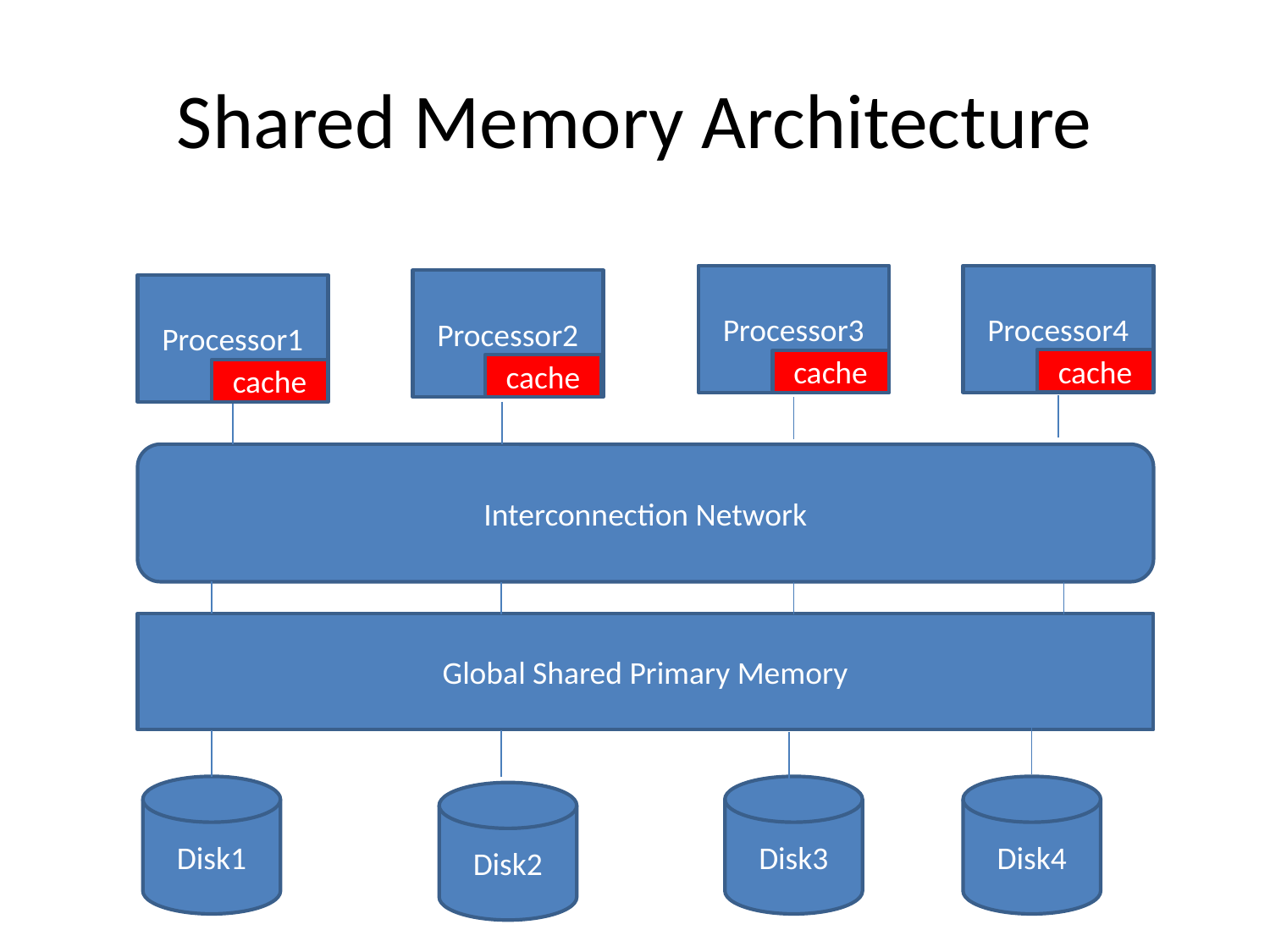

# Shared Memory Architecture
Processor3
Processor4
Processor2
Processor1
cache
cache
cache
cache
Interconnection Network
Global Shared Primary Memory
Disk1
Disk3
Disk4
Disk2